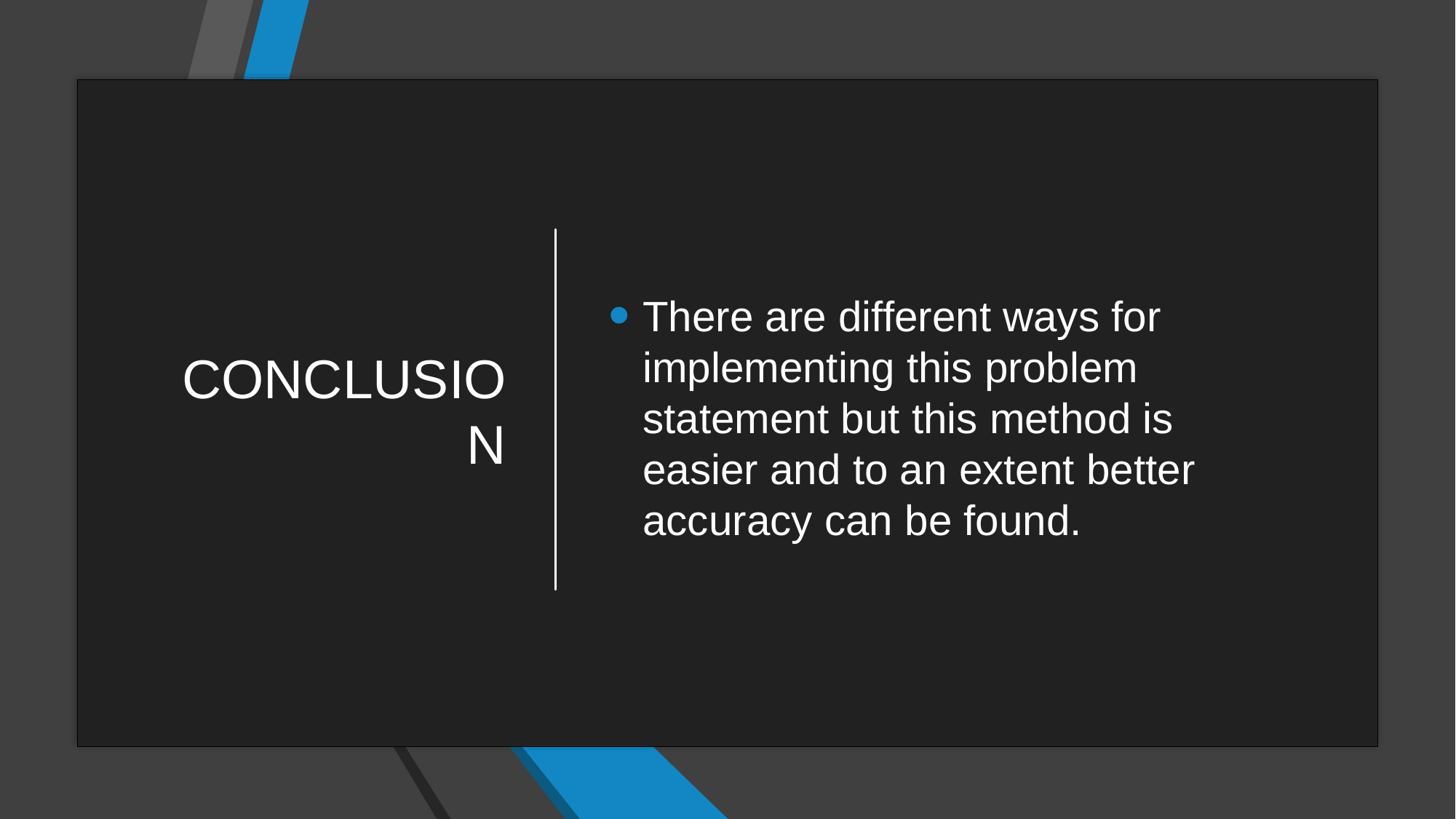

# CONCLUSION
There are different ways for implementing this problem statement but this method is easier and to an extent better accuracy can be found.